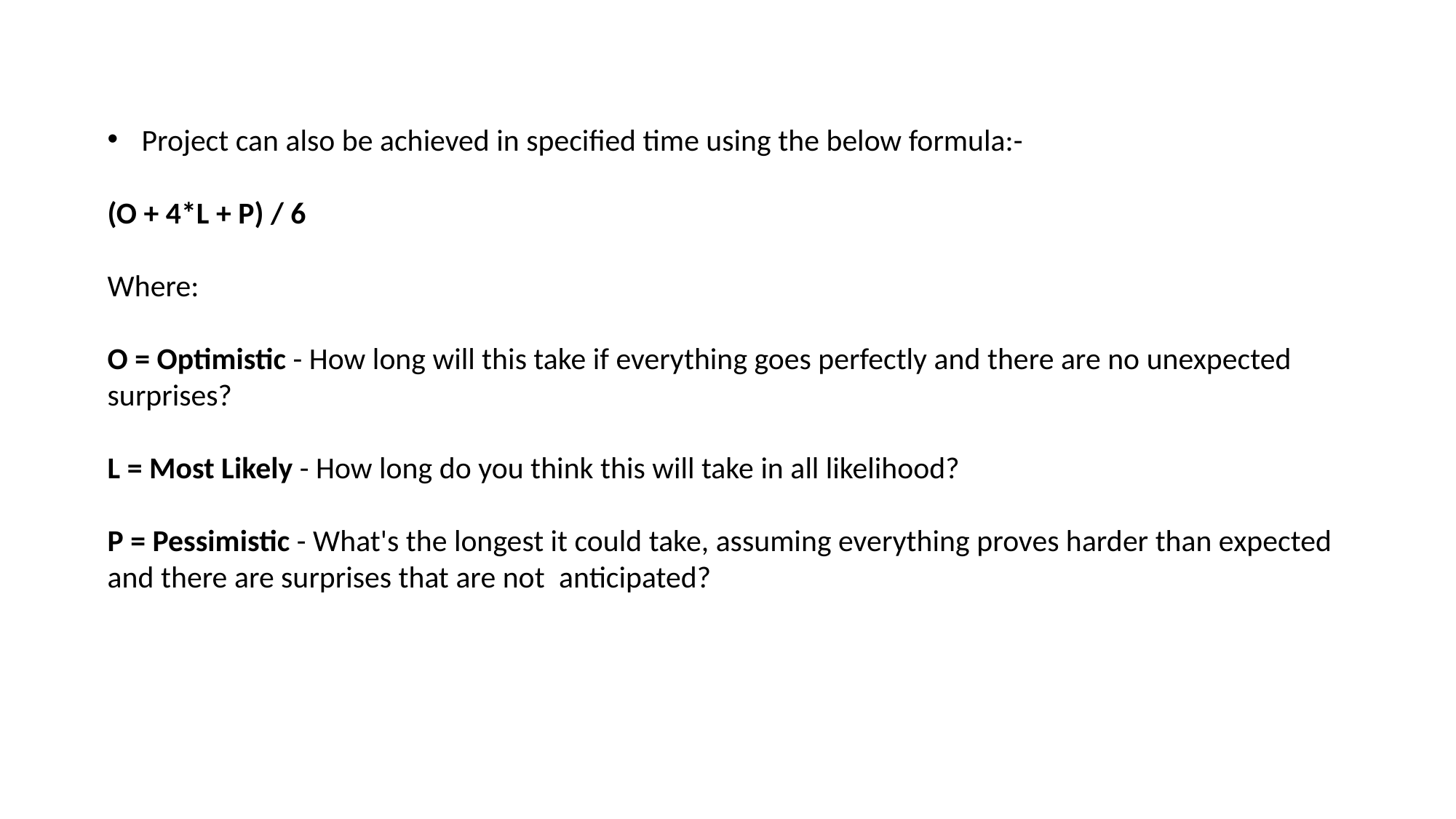

Project can also be achieved in specified time using the below formula:-

(O + 4*L + P) / 6
Where:
O = Optimistic - How long will this take if everything goes perfectly and there are no unexpected surprises?
L = Most Likely - How long do you think this will take in all likelihood?
P = Pessimistic - What's the longest it could take, assuming everything proves harder than expected and there are surprises that are not  anticipated?